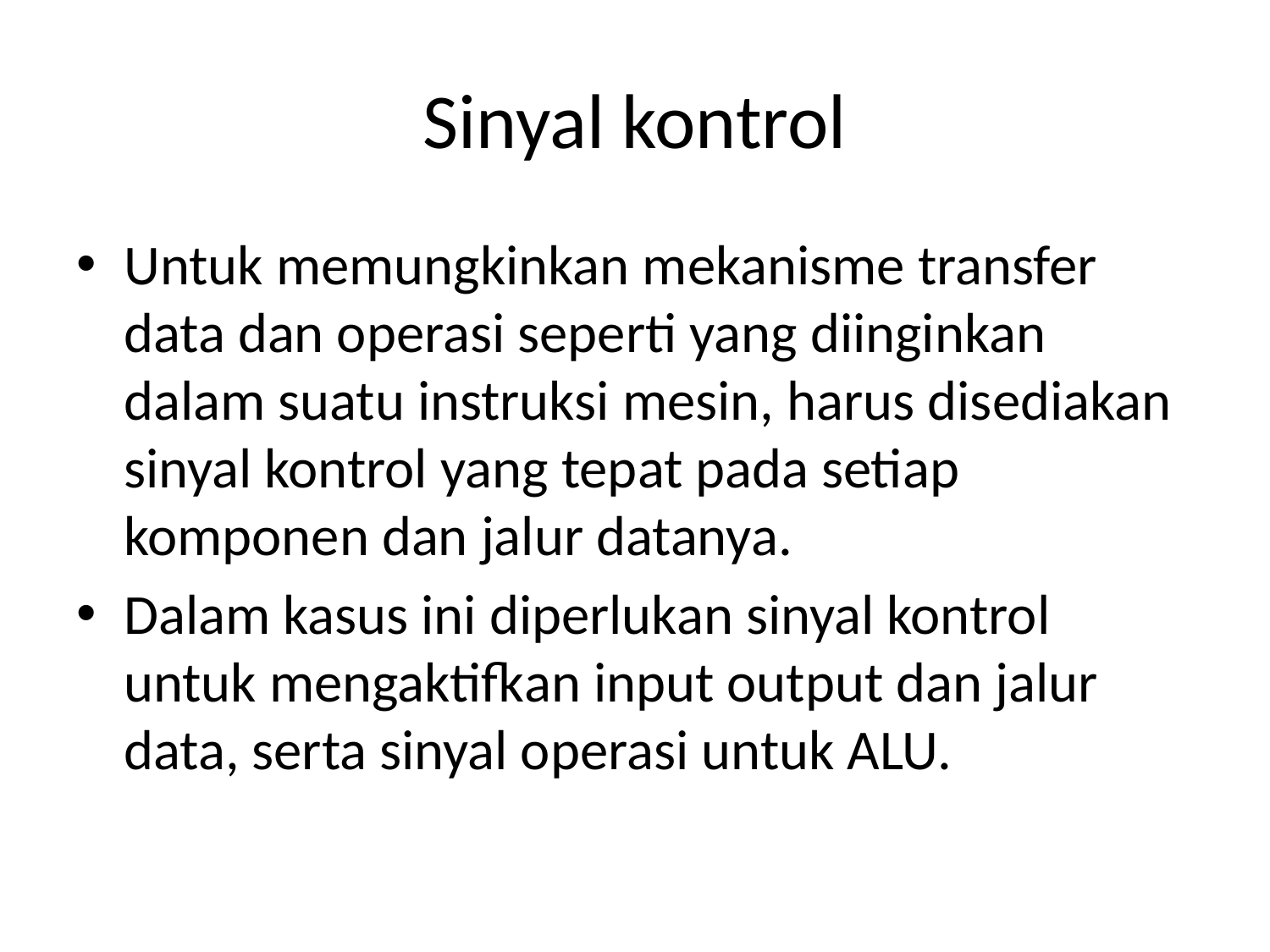

# Sinyal kontrol
Untuk memungkinkan mekanisme transfer data dan operasi seperti yang diinginkan dalam suatu instruksi mesin, harus disediakan sinyal kontrol yang tepat pada setiap komponen dan jalur datanya.
Dalam kasus ini diperlukan sinyal kontrol untuk mengaktifkan input output dan jalur data, serta sinyal operasi untuk ALU.